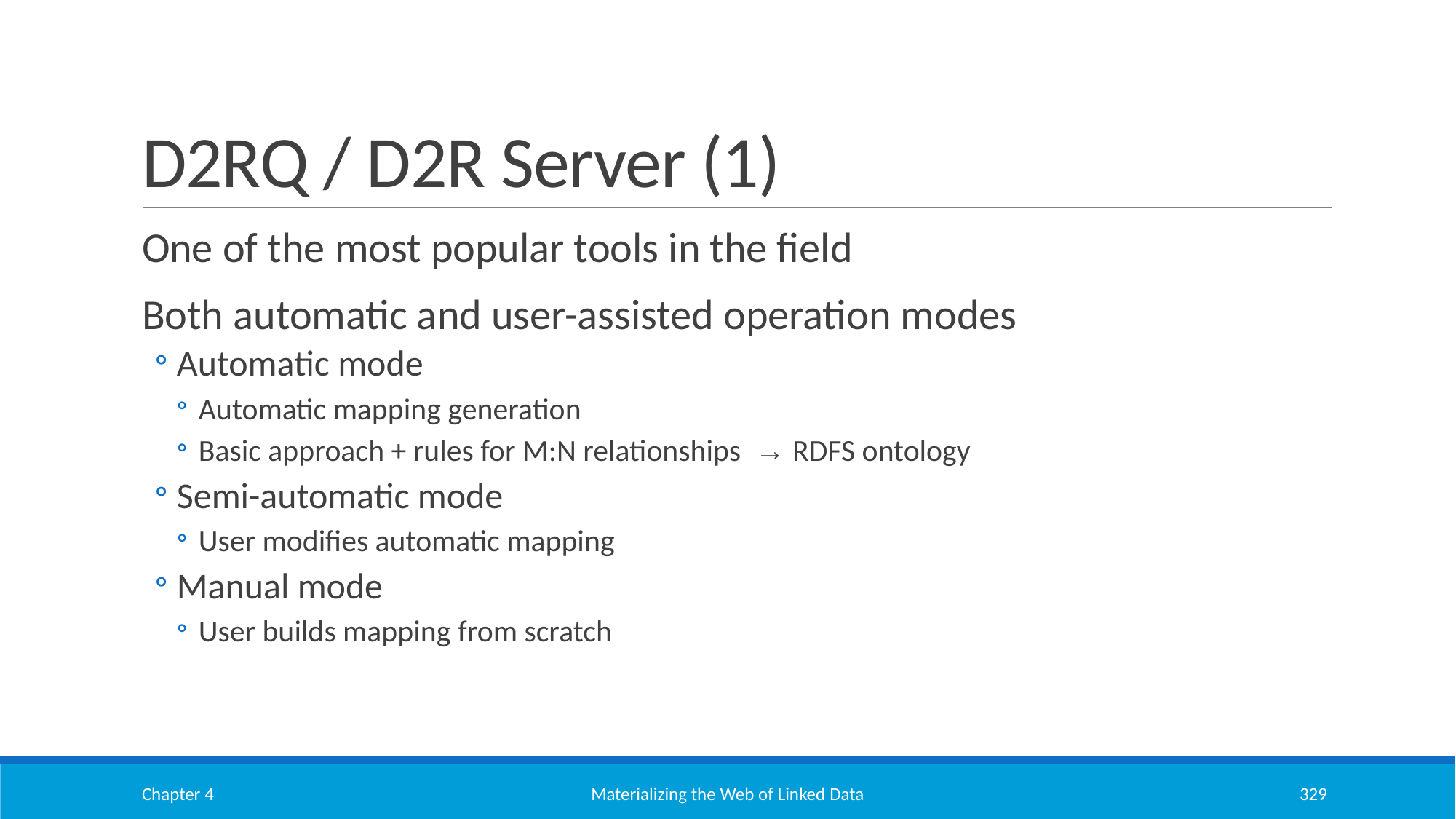

# D2RQ / D2R Server (1)
One of the most popular tools in the field
Both automatic and user-assisted operation modes
Automatic mode
Automatic mapping generation
Basic approach + rules for M:N relationships  → RDFS ontology
Semi-automatic mode
User modifies automatic mapping
Manual mode
User builds mapping from scratch
Chapter 4
Materializing the Web of Linked Data
329